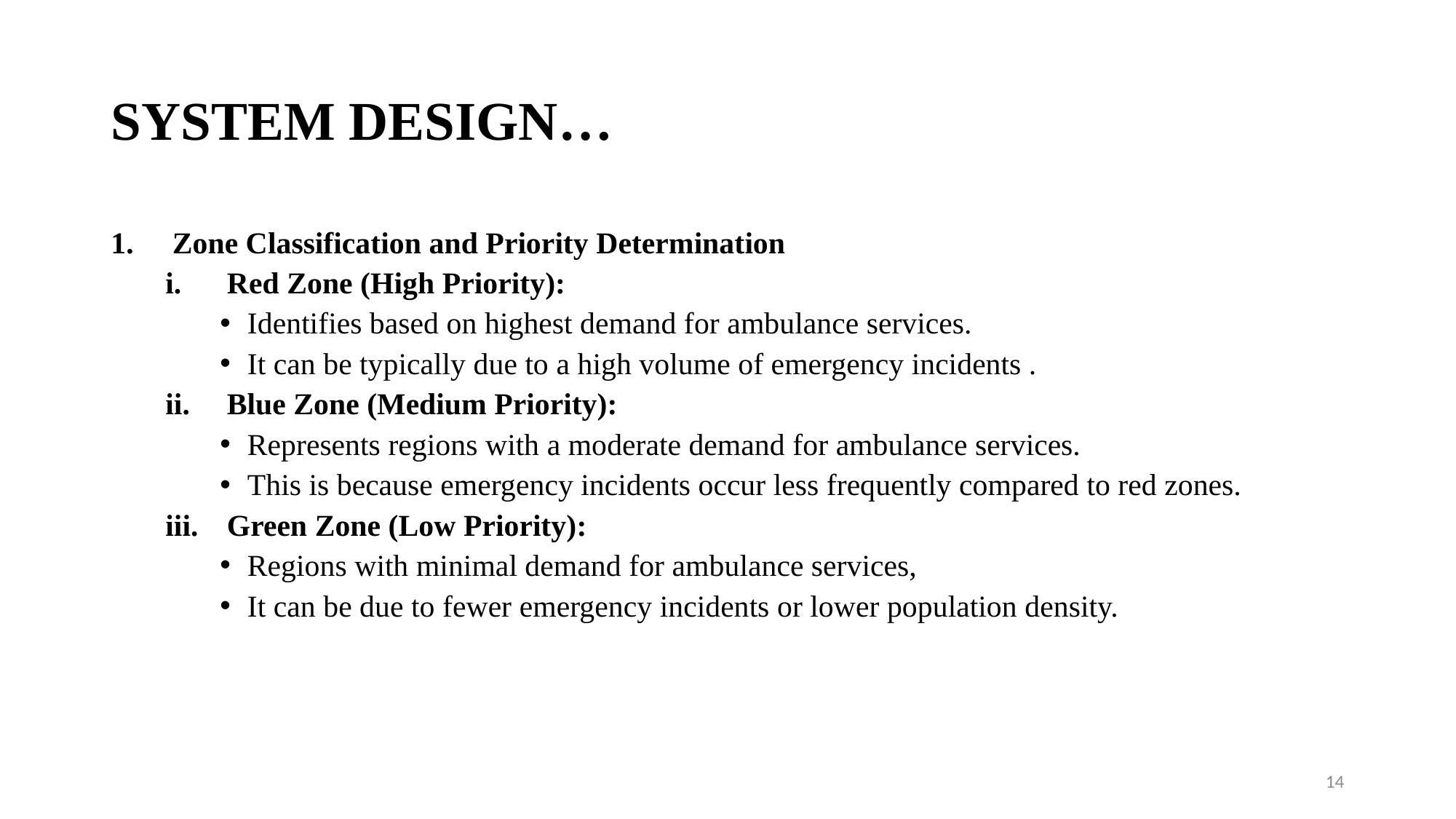

# SYSTEM DESIGN…
Zone Classification and Priority Determination
Red Zone (High Priority):
Identifies based on highest demand for ambulance services.
It can be typically due to a high volume of emergency incidents .
Blue Zone (Medium Priority):
Represents regions with a moderate demand for ambulance services.
This is because emergency incidents occur less frequently compared to red zones.
Green Zone (Low Priority):
Regions with minimal demand for ambulance services,
It can be due to fewer emergency incidents or lower population density.

14